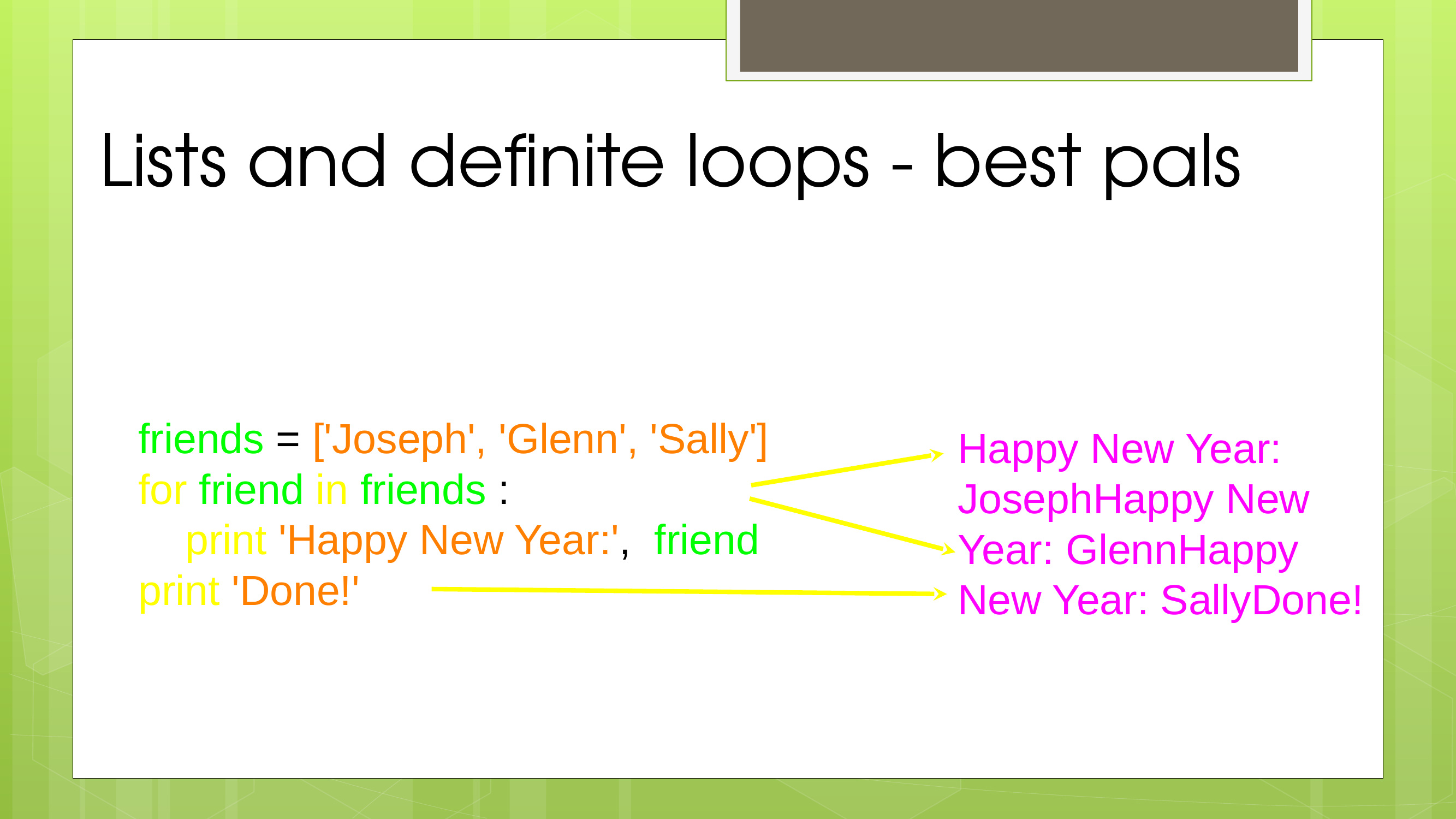

# Lists and definite loops - best pals
friends = ['Joseph', 'Glenn', 'Sally']
for friend in friends :
    print 'Happy New Year:',  friend
print 'Done!'
Happy New Year: JosephHappy New Year: GlennHappy New Year: SallyDone!